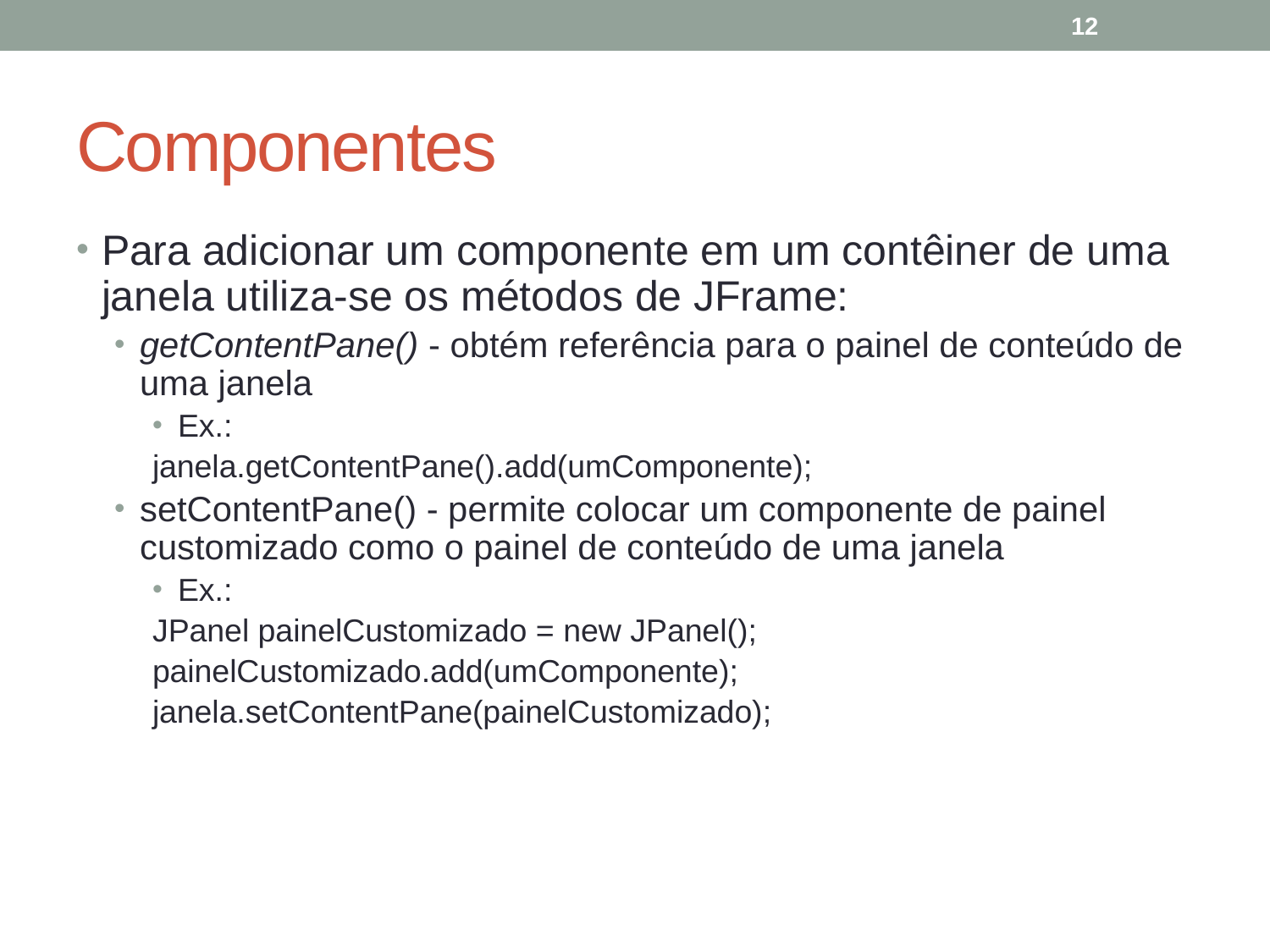

12
# Componentes
Para adicionar um componente em um contêiner de uma janela utiliza-se os métodos de JFrame:
getContentPane() - obtém referência para o painel de conteúdo de uma janela
Ex.:
janela.getContentPane().add(umComponente);
setContentPane() - permite colocar um componente de painel customizado como o painel de conteúdo de uma janela
Ex.:
JPanel painelCustomizado = new JPanel();
painelCustomizado.add(umComponente);
janela.setContentPane(painelCustomizado);